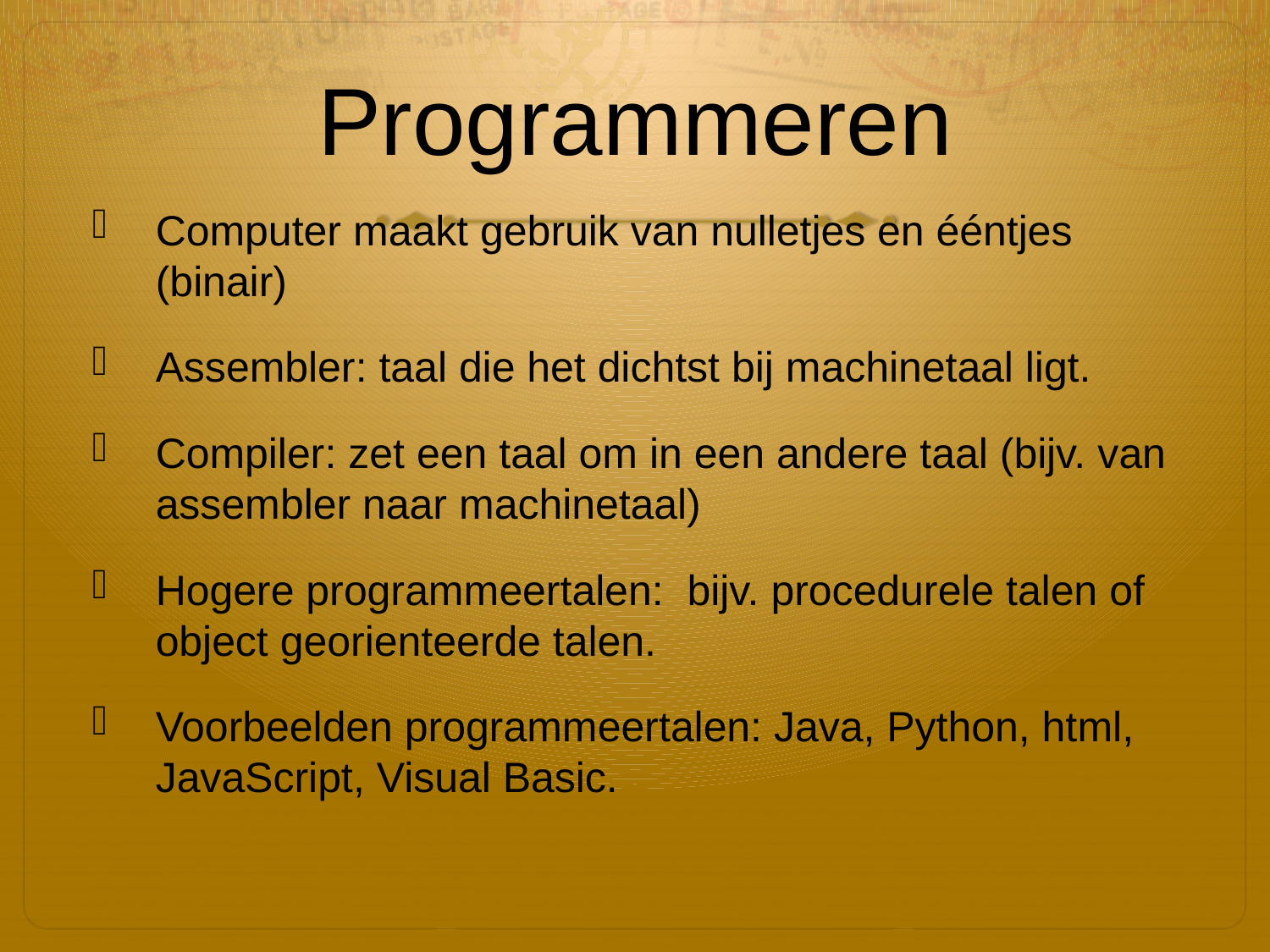

# Programmeren
Computer maakt gebruik van nulletjes en ééntjes (binair)
Assembler: taal die het dichtst bij machinetaal ligt.
Compiler: zet een taal om in een andere taal (bijv. van assembler naar machinetaal)
Hogere programmeertalen:  bijv. procedurele talen of object georienteerde talen.
Voorbeelden programmeertalen: Java, Python, html, JavaScript, Visual Basic.